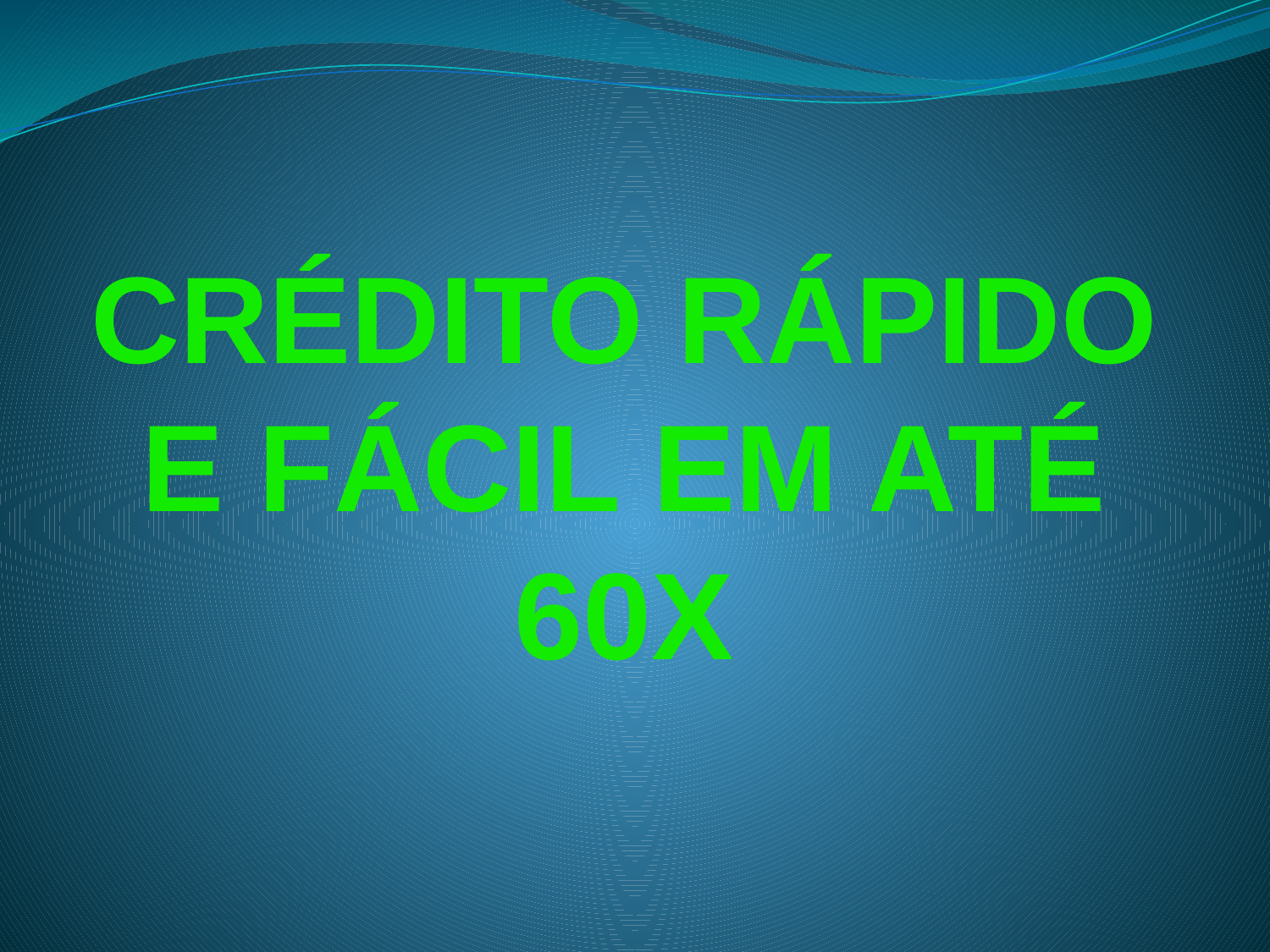

# CRÉDITO RÁPIDO E FÁCIL EM ATÉ 60X